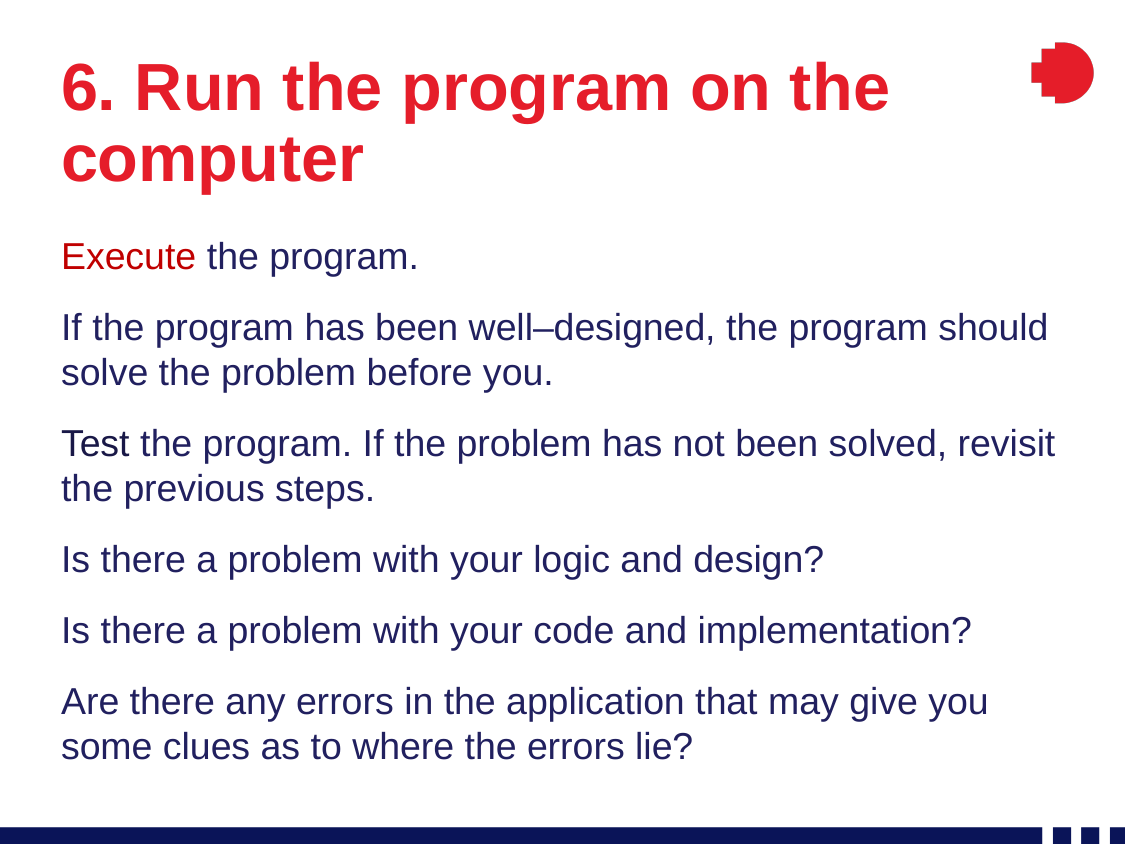

# 6. Run the program on the computer
Execute the program.
If the program has been well–designed, the program should solve the problem before you.
Test the program. If the problem has not been solved, revisit the previous steps.
Is there a problem with your logic and design?
Is there a problem with your code and implementation?
Are there any errors in the application that may give you some clues as to where the errors lie?